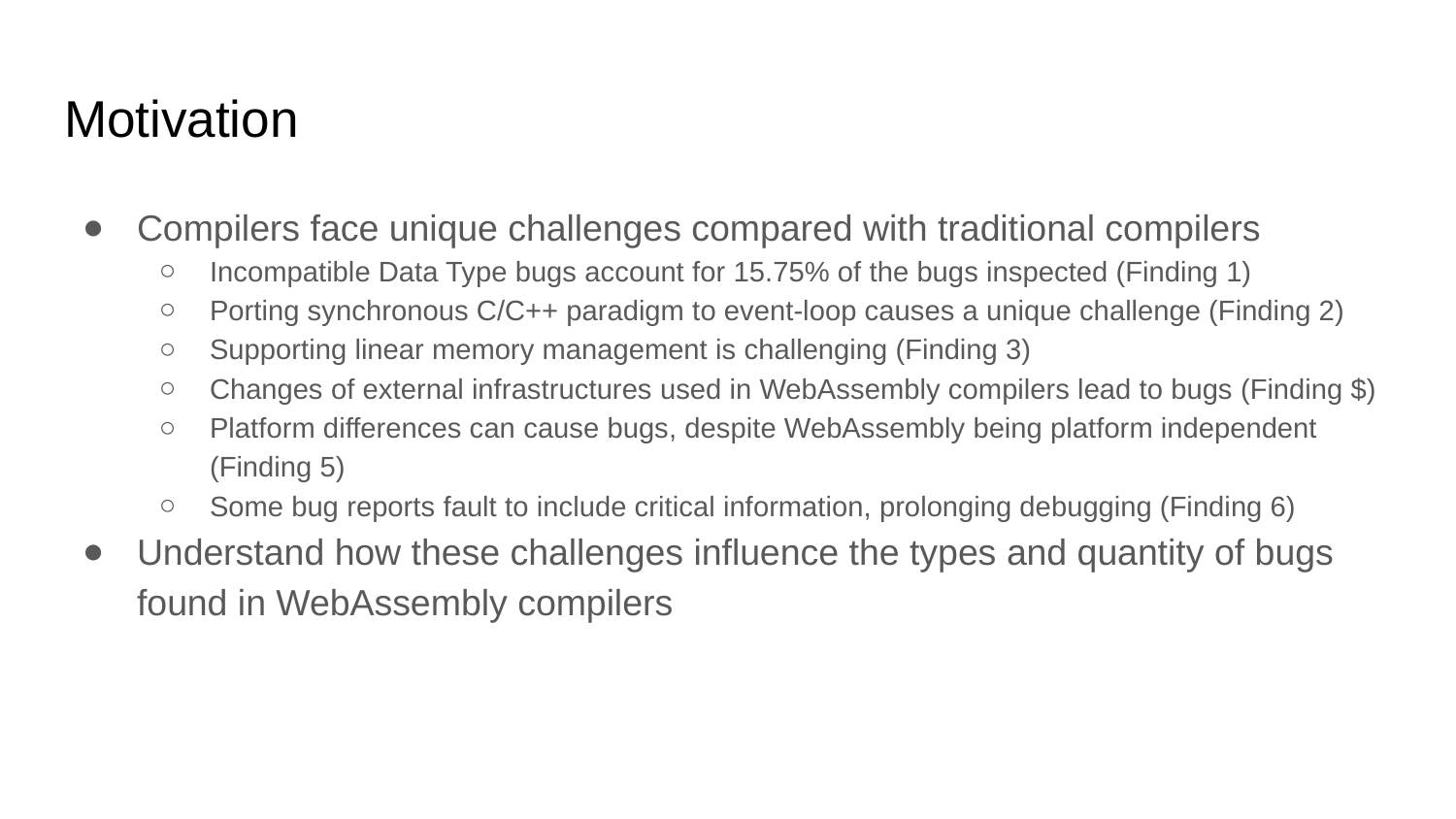

# Motivation
Compilers face unique challenges compared with traditional compilers
Incompatible Data Type bugs account for 15.75% of the bugs inspected (Finding 1)
Porting synchronous C/C++ paradigm to event-loop causes a unique challenge (Finding 2)
Supporting linear memory management is challenging (Finding 3)
Changes of external infrastructures used in WebAssembly compilers lead to bugs (Finding $)
Platform differences can cause bugs, despite WebAssembly being platform independent (Finding 5)
Some bug reports fault to include critical information, prolonging debugging (Finding 6)
Understand how these challenges influence the types and quantity of bugs found in WebAssembly compilers